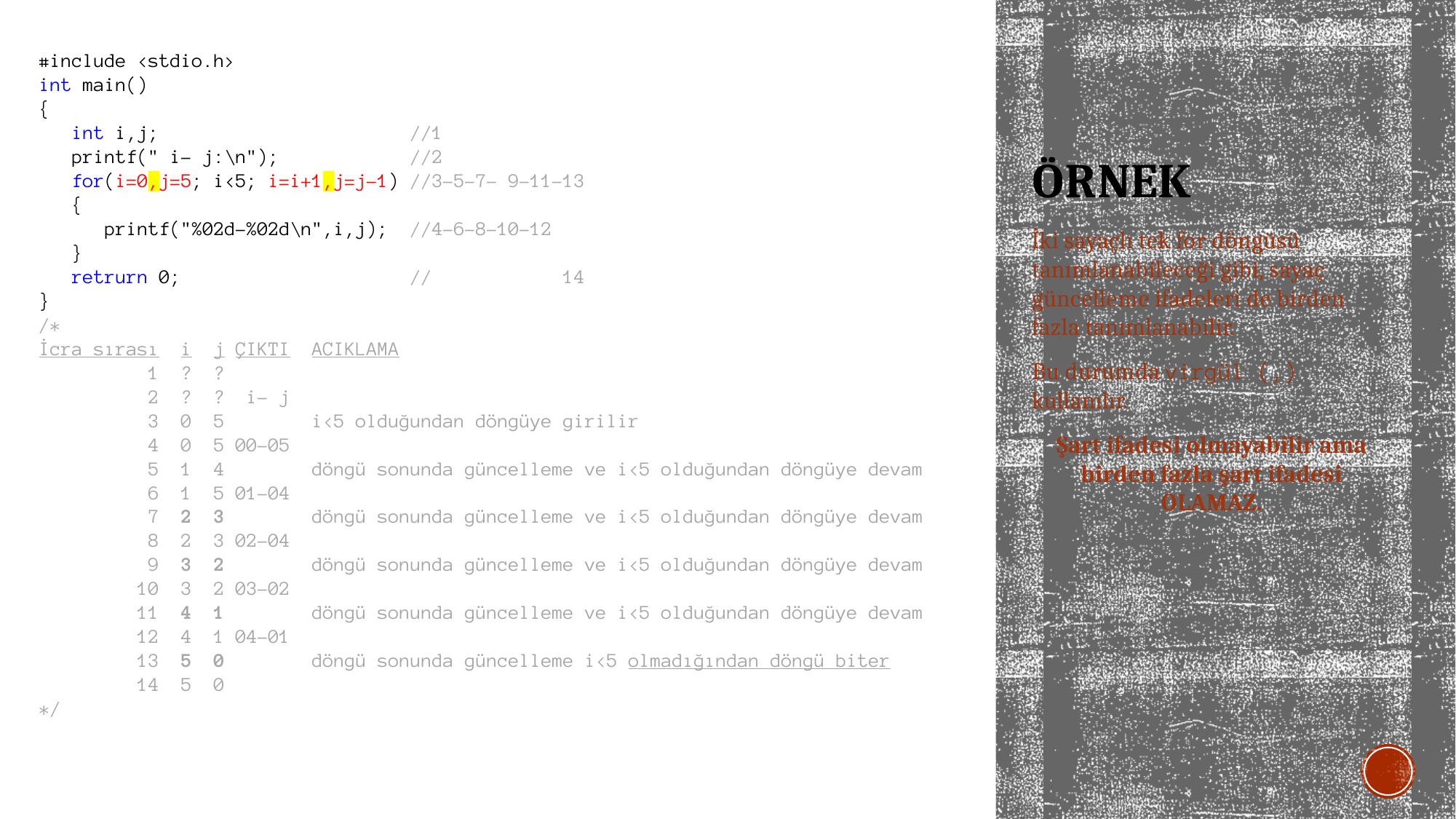

#include <stdio.h>
int main()
{
   int i,j;                       //1
   printf(" i- j:\n");            //2
   for(i=0,j=5; i<5; i=i+1,j=j-1) //3-5-7- 9-11-13
   {
      printf("%02d-%02d\n",i,j);  //4-6-8-10-12
   }
   retrurn 0;                     //            14
}
/*
İcra sırası  i  j ÇIKTI  ACIKLAMA
          1  ?  ?
          2  ?  ?  i- j
          3  0  5        i<5 olduğundan döngüye girilir
          4  0  5 00-05
          5  1  4        döngü sonunda güncelleme ve i<5 olduğundan döngüye devam
          6  1  5 01-04
          7  2  3        döngü sonunda güncelleme ve i<5 olduğundan döngüye devam
          8  2  3 02-04
          9  3  2        döngü sonunda güncelleme ve i<5 olduğundan döngüye devam
         10  3  2 03-02
         11  4  1        döngü sonunda güncelleme ve i<5 olduğundan döngüye devam
         12  4  1 04-01
         13  5  0        döngü sonunda güncelleme i<5 olmadığından döngü biter
         14  5  0
*/
# ÖRNEK
İki sayaçlı tek for döngüsü tanımlanabileceği gibi, sayaç güncelleme ifadeleri de birden fazla tanımlanabilir.
Bu durumda virgül (,) kullanılır.
Şart ifadesi olmayabilir ama birden fazla şart ifadesi OLAMAZ.